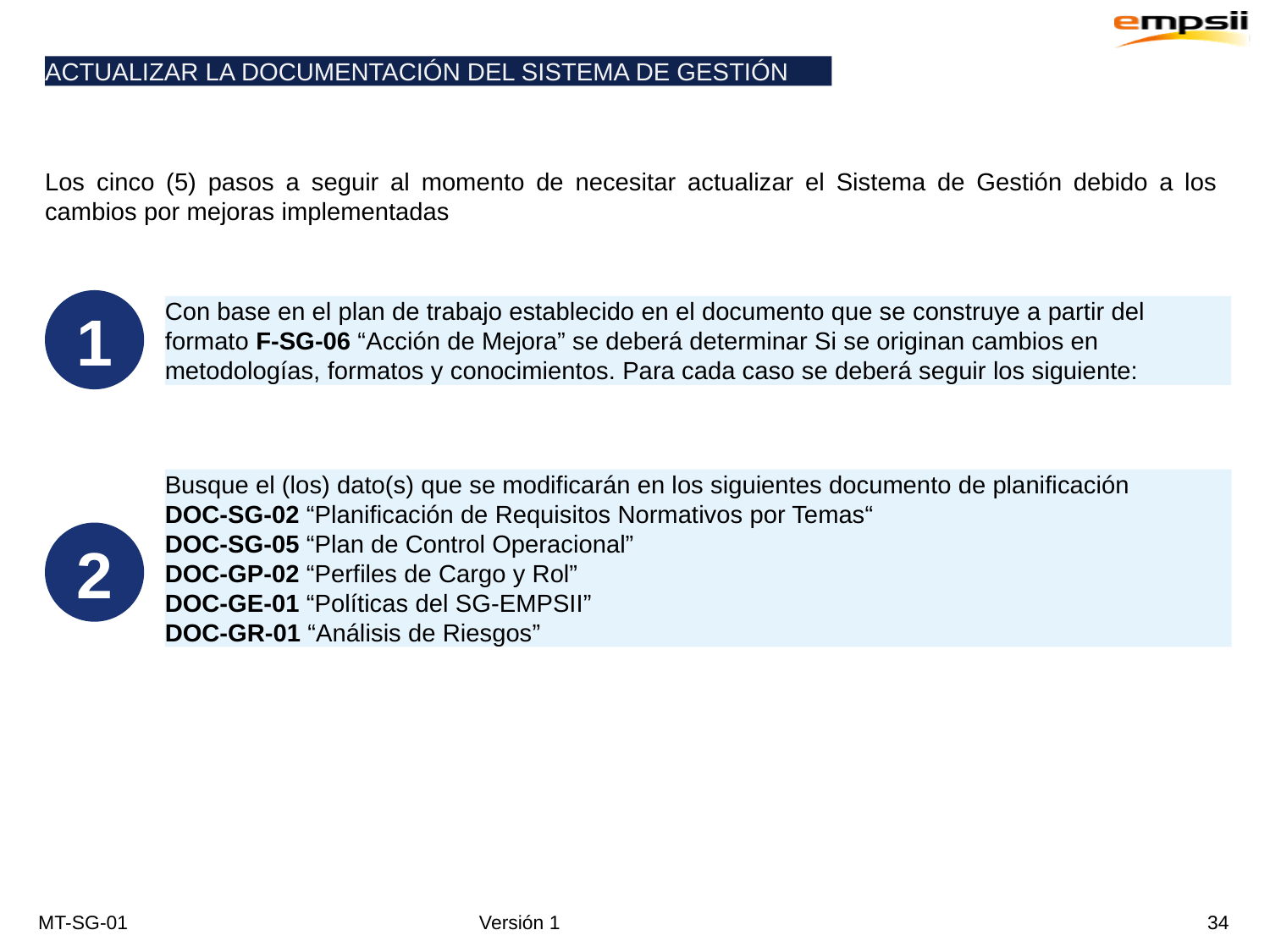

ACTUALIZAR LA DOCUMENTACIÓN DEL SISTEMA DE GESTIÓN
Los cinco (5) pasos a seguir al momento de necesitar actualizar el Sistema de Gestión debido a los cambios por mejoras implementadas

1
Con base en el plan de trabajo establecido en el documento que se construye a partir del formato F-SG-06 “Acción de Mejora” se deberá determinar Si se originan cambios en metodologías, formatos y conocimientos. Para cada caso se deberá seguir los siguiente:
Busque el (los) dato(s) que se modificarán en los siguientes documento de planificación
DOC-SG-02 “Planificación de Requisitos Normativos por Temas“
DOC-SG-05 “Plan de Control Operacional”
DOC-GP-02 “Perfiles de Cargo y Rol”
DOC-GE-01 “Políticas del SG-EMPSII”
DOC-GR-01 “Análisis de Riesgos”

2
34